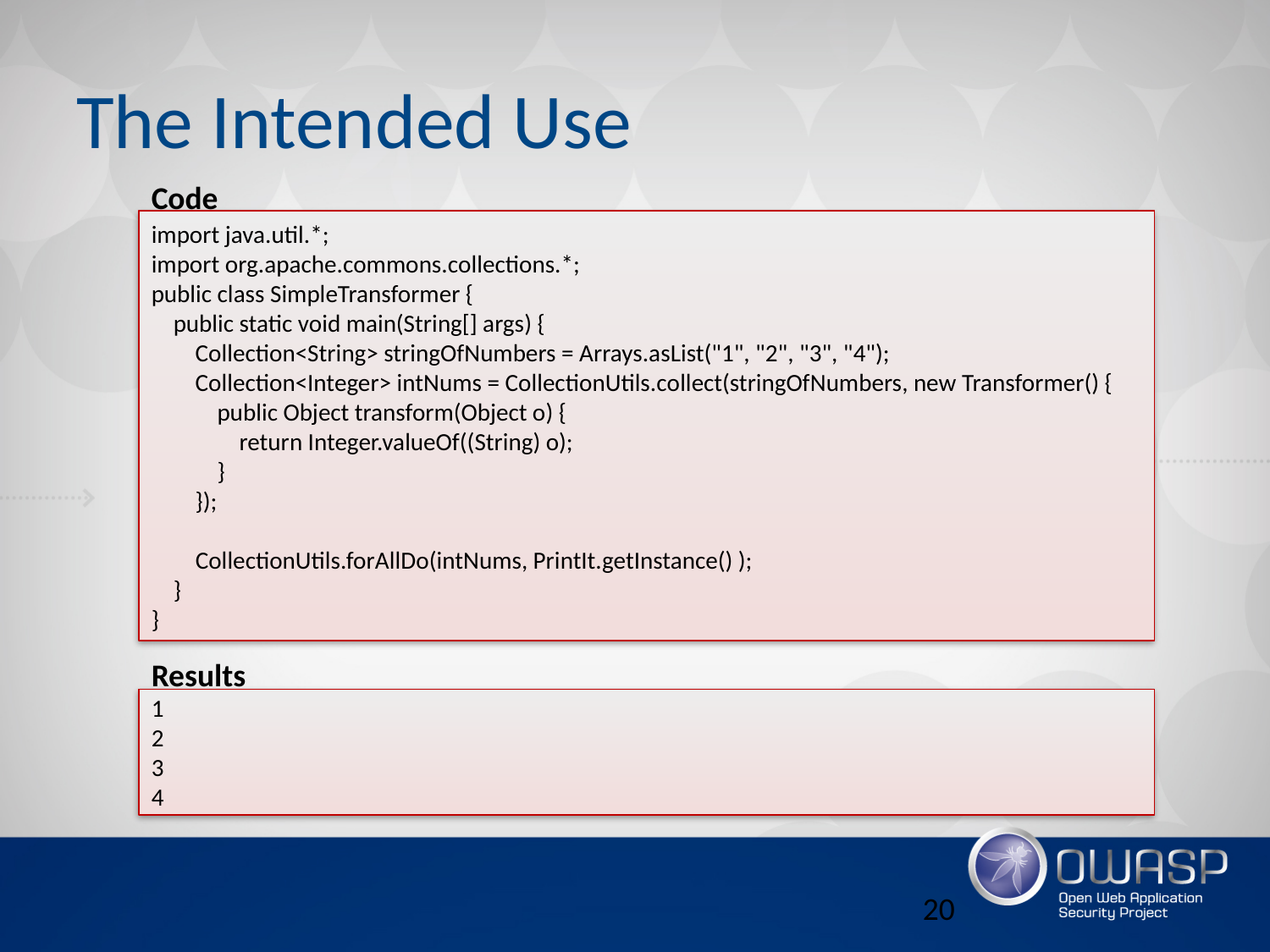

# The Intended Use
Code
import java.util.*;
import org.apache.commons.collections.*;
public class SimpleTransformer {
    public static void main(String[] args) {
        Collection<String> stringOfNumbers = Arrays.asList("1", "2", "3", "4");
        Collection<Integer> intNums = CollectionUtils.collect(stringOfNumbers, new Transformer() {
            public Object transform(Object o) {
                return Integer.valueOf((String) o);
            }
        });
        CollectionUtils.forAllDo(intNums, PrintIt.getInstance() );
    }
}
Results
1
2
3
4
20